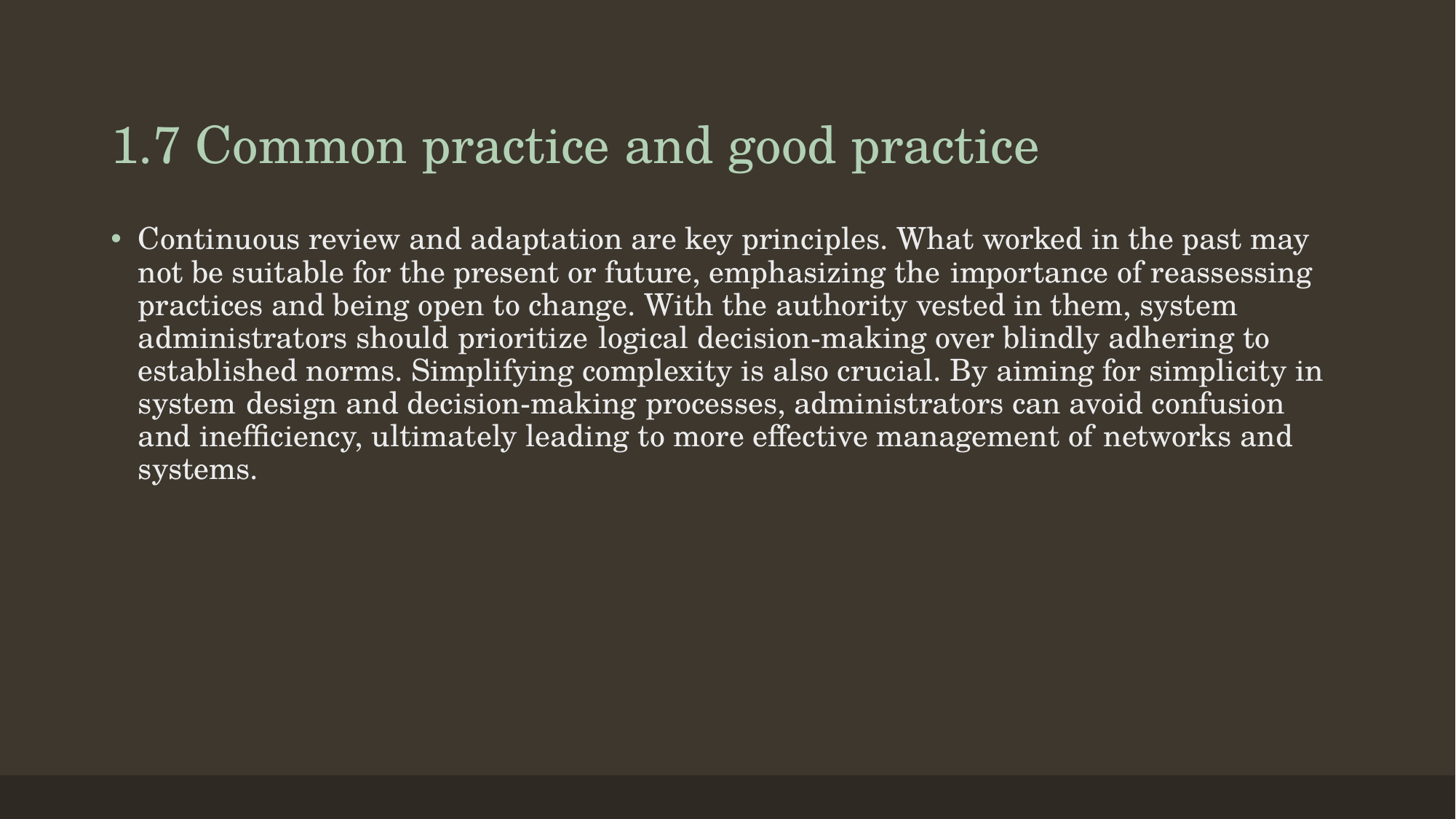

# 1.7 Common practice and good practice
Continuous review and adaptation are key principles. What worked in the past may not be suitable for the present or future, emphasizing the importance of reassessing practices and being open to change. With the authority vested in them, system administrators should prioritize logical decision-making over blindly adhering to established norms. Simplifying complexity is also crucial. By aiming for simplicity in system design and decision-making processes, administrators can avoid confusion and inefficiency, ultimately leading to more effective management of networks and systems.